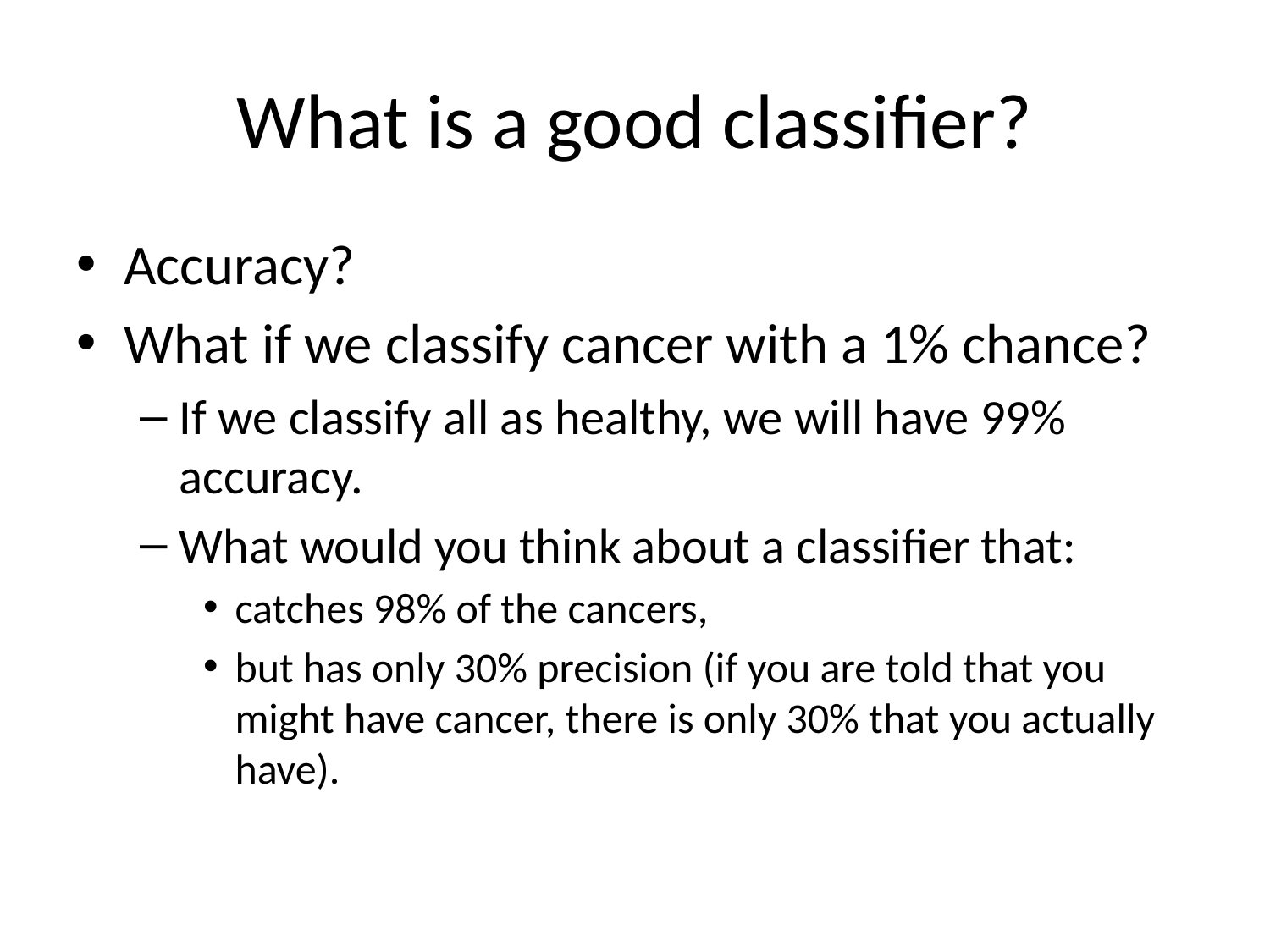

# What is a good classifier?
Accuracy?
What if we classify cancer with a 1% chance?
If we classify all as healthy, we will have 99% accuracy.
What would you think about a classifier that:
catches 98% of the cancers,
but has only 30% precision (if you are told that you might have cancer, there is only 30% that you actually have).